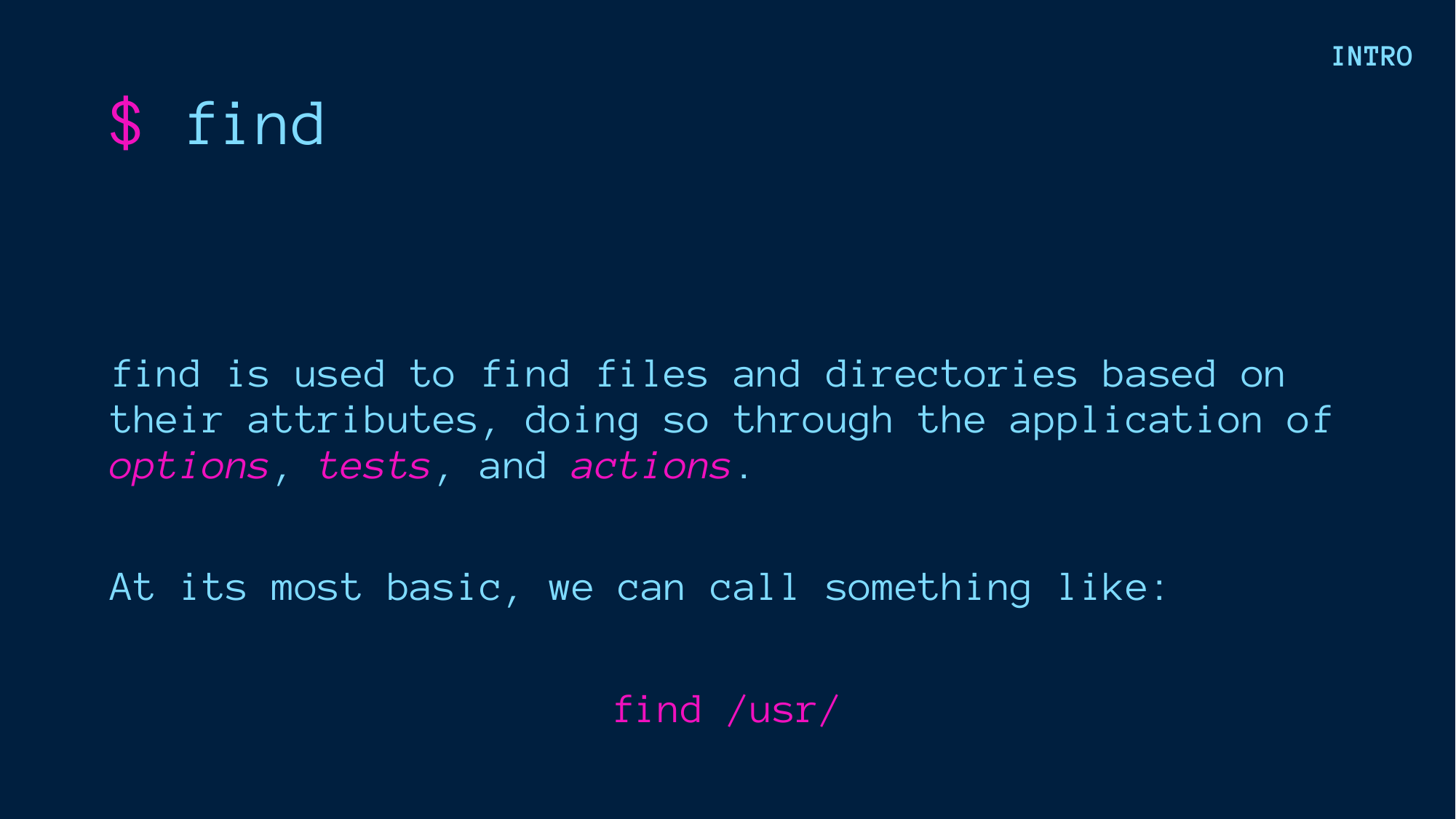

INTRO
# $ find

find is used to find files and directories based on their attributes, doing so through the application of options, tests, and actions.

At its most basic, we can call something like:

find /usr/